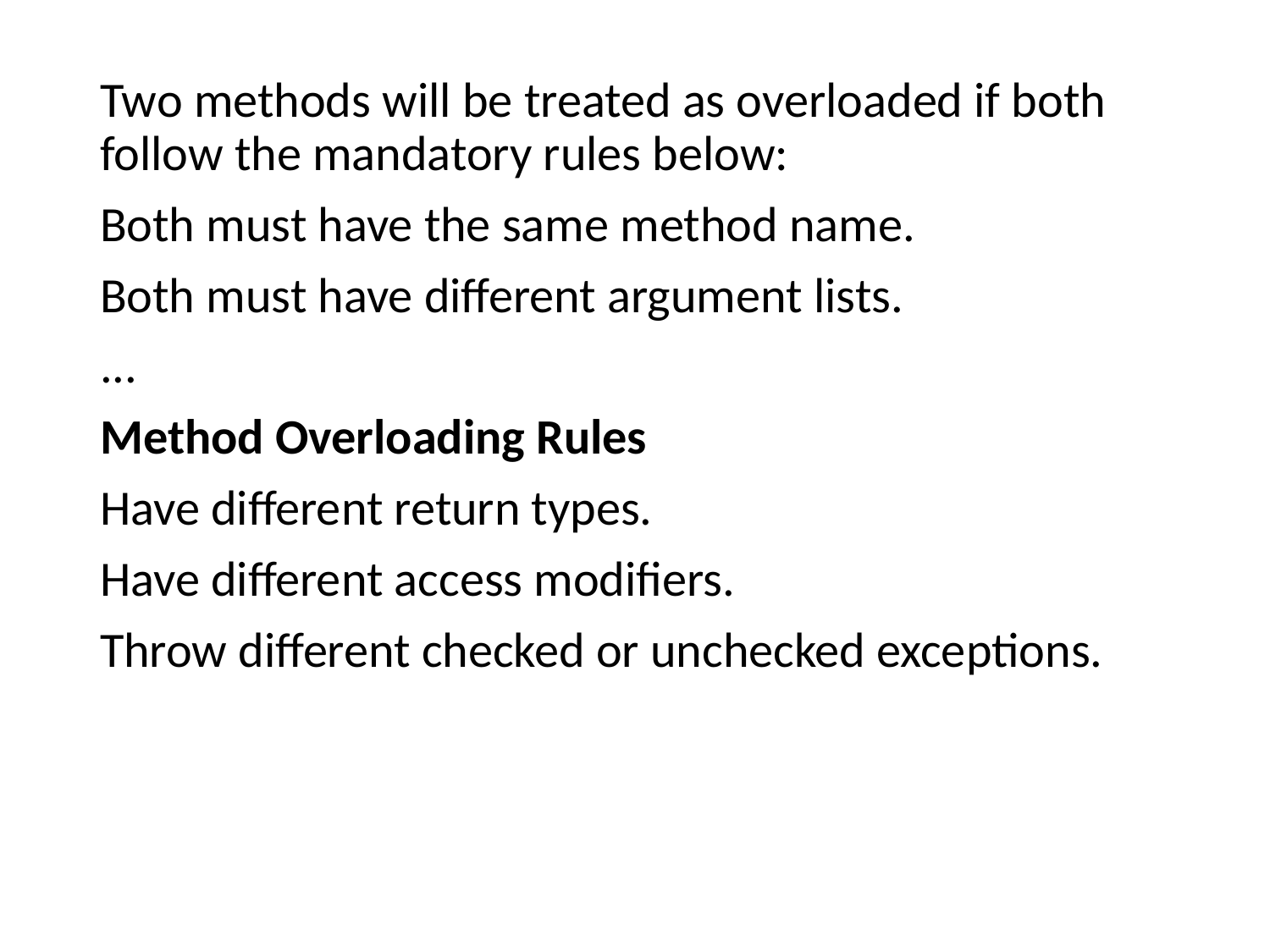

Two methods will be treated as overloaded if both follow the mandatory rules below:
Both must have the same method name.
Both must have different argument lists.
...
Method Overloading Rules
Have different return types.
Have different access modifiers.
Throw different checked or unchecked exceptions.